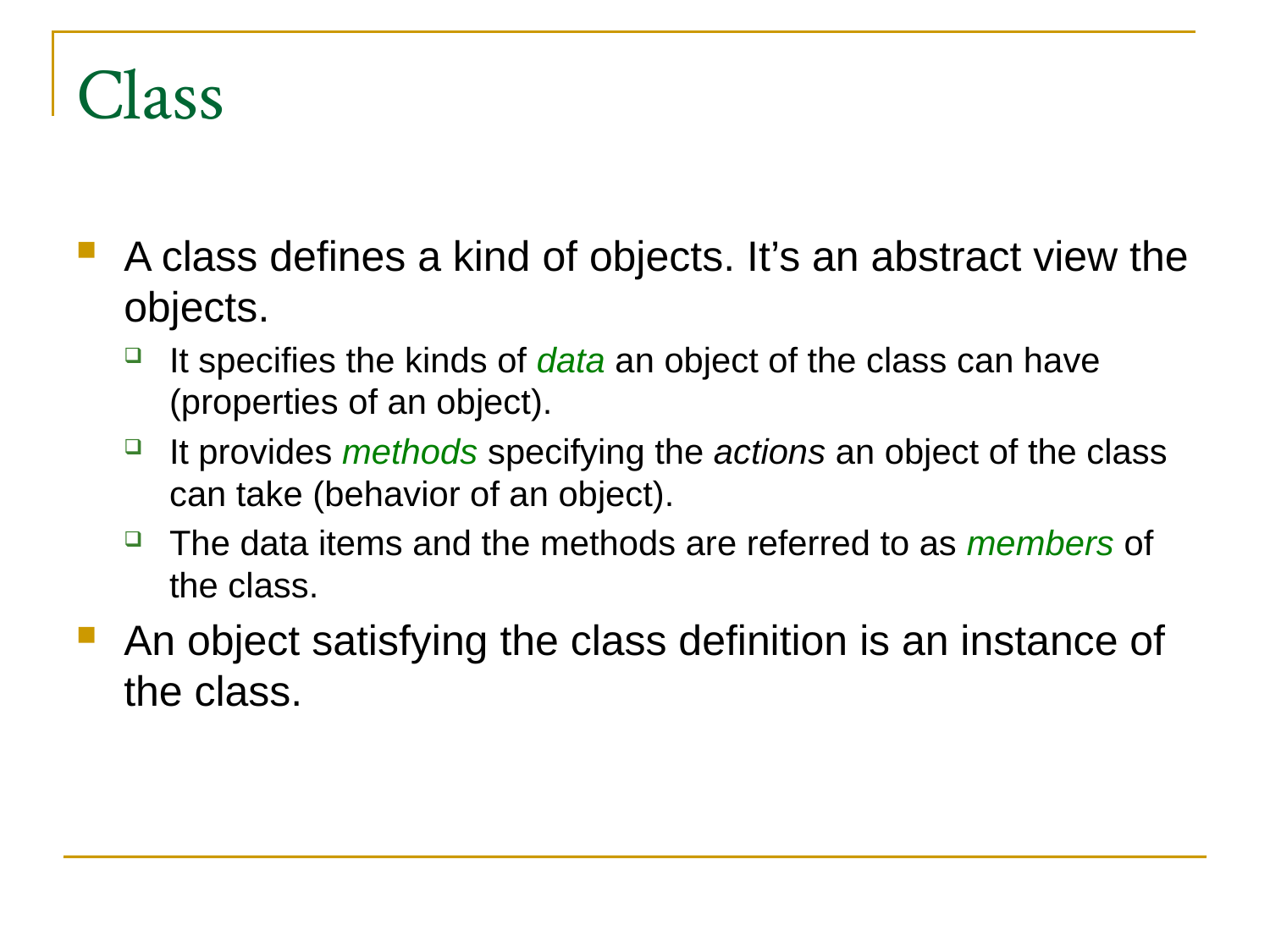

# Class
A class defines a kind of objects. It’s an abstract view the objects.
It specifies the kinds of data an object of the class can have (properties of an object).
It provides methods specifying the actions an object of the class can take (behavior of an object).
The data items and the methods are referred to as members of the class.
An object satisfying the class definition is an instance of the class.